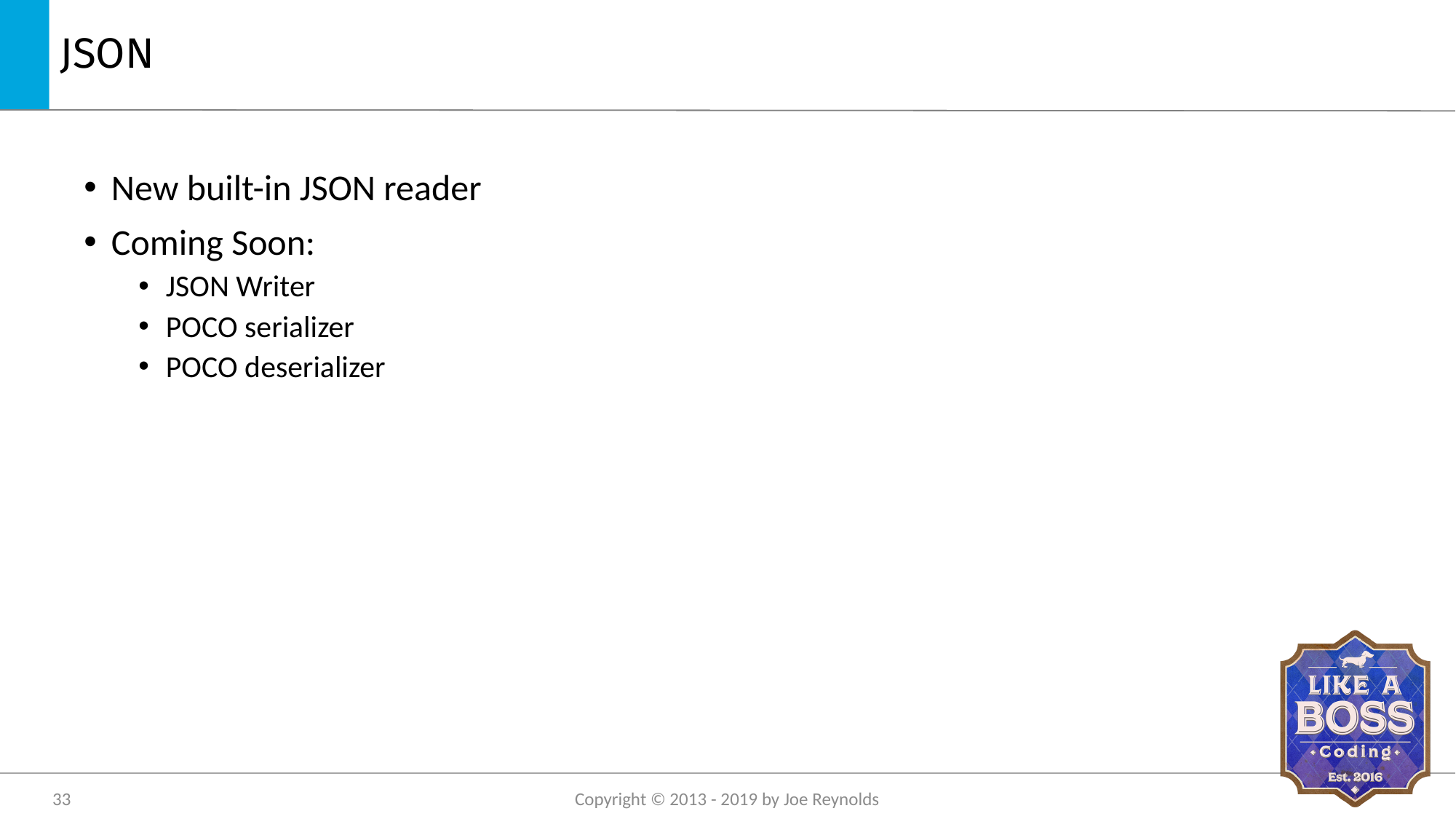

# JSON
New built-in JSON reader
Coming Soon:
JSON Writer
POCO serializer
POCO deserializer

33
Copyright © 2013 - 2019 by Joe Reynolds